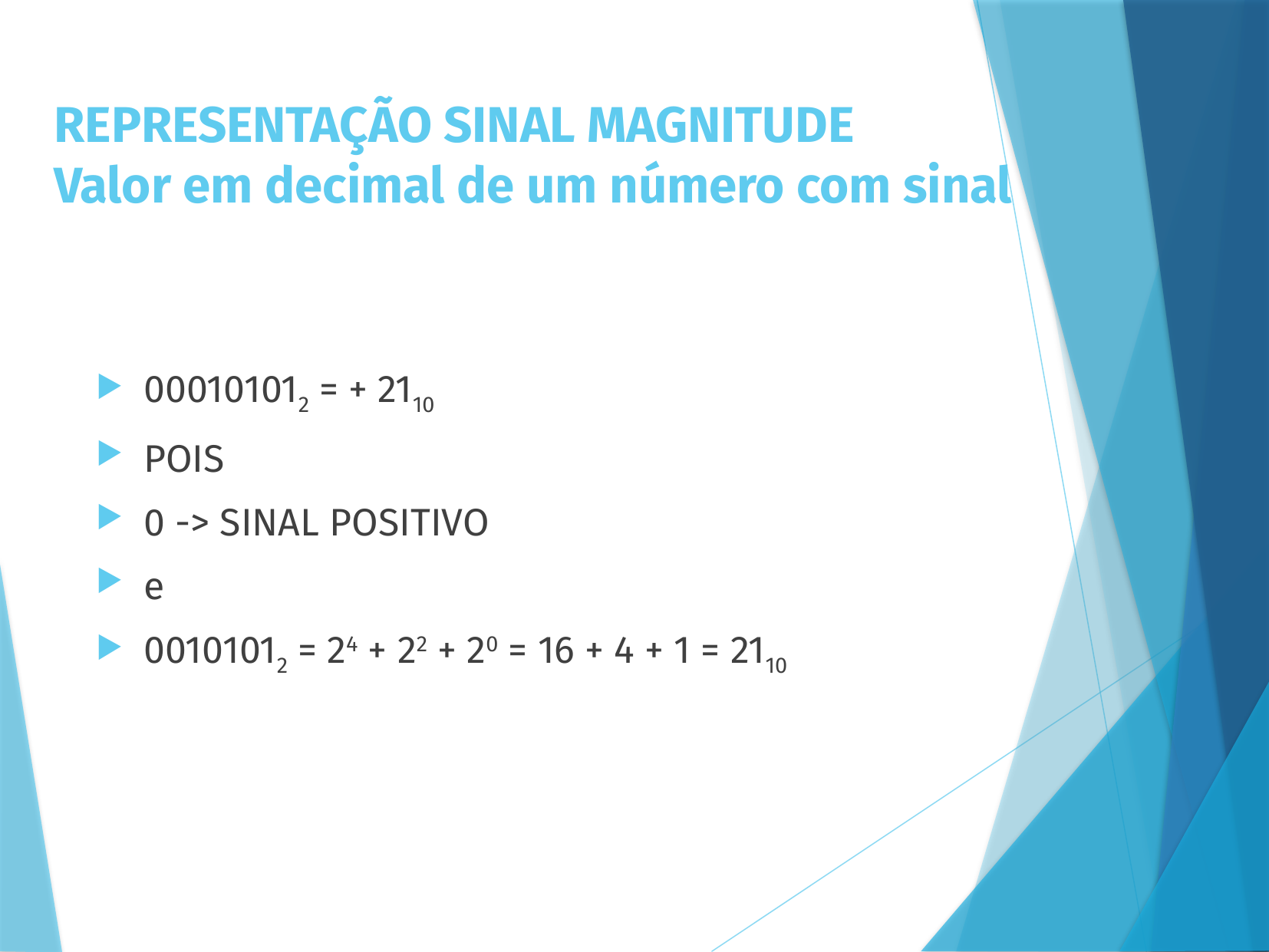

# REPRESENTAÇÃO SINAL MAGNITUDE Valor em decimal de um número com sinal
000101012 = + 2110
POIS
0 -> SINAL POSITIVO
e
00101012 = 24 + 22 + 20 = 16 + 4 + 1 = 2110